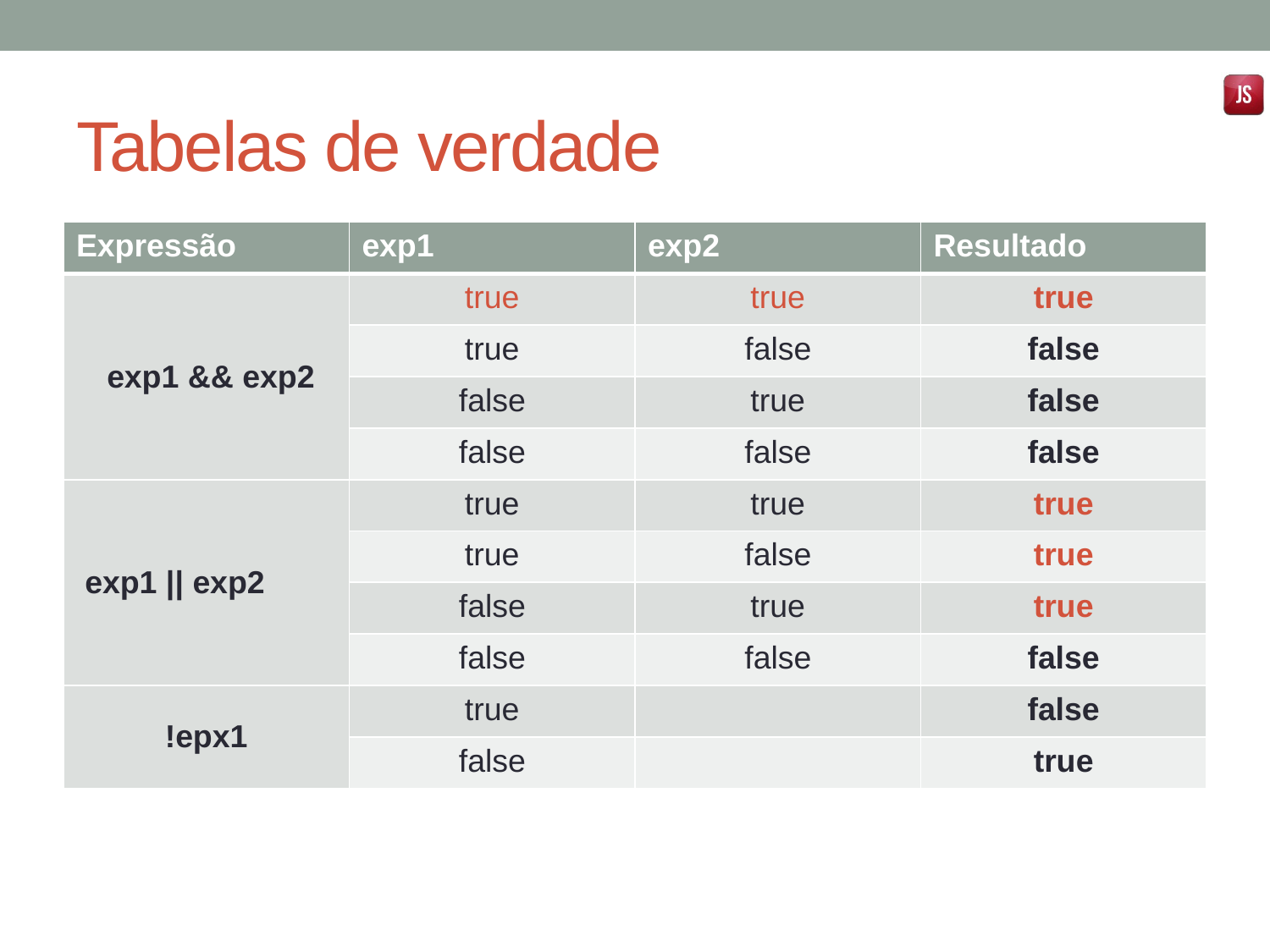

# Tabelas de verdade
| Expressão | exp1 | exp2 | Resultado |
| --- | --- | --- | --- |
| exp1 && exp2 | true | true | true |
|  | true | false | false |
|  | false | true | false |
|  | false | false | false |
| exp1 || exp2 | true | true | true |
|  | true | false | true |
|  | false | true | true |
|  | false | false | false |
| !epx1 | true |  | false |
|  | false |  | true |